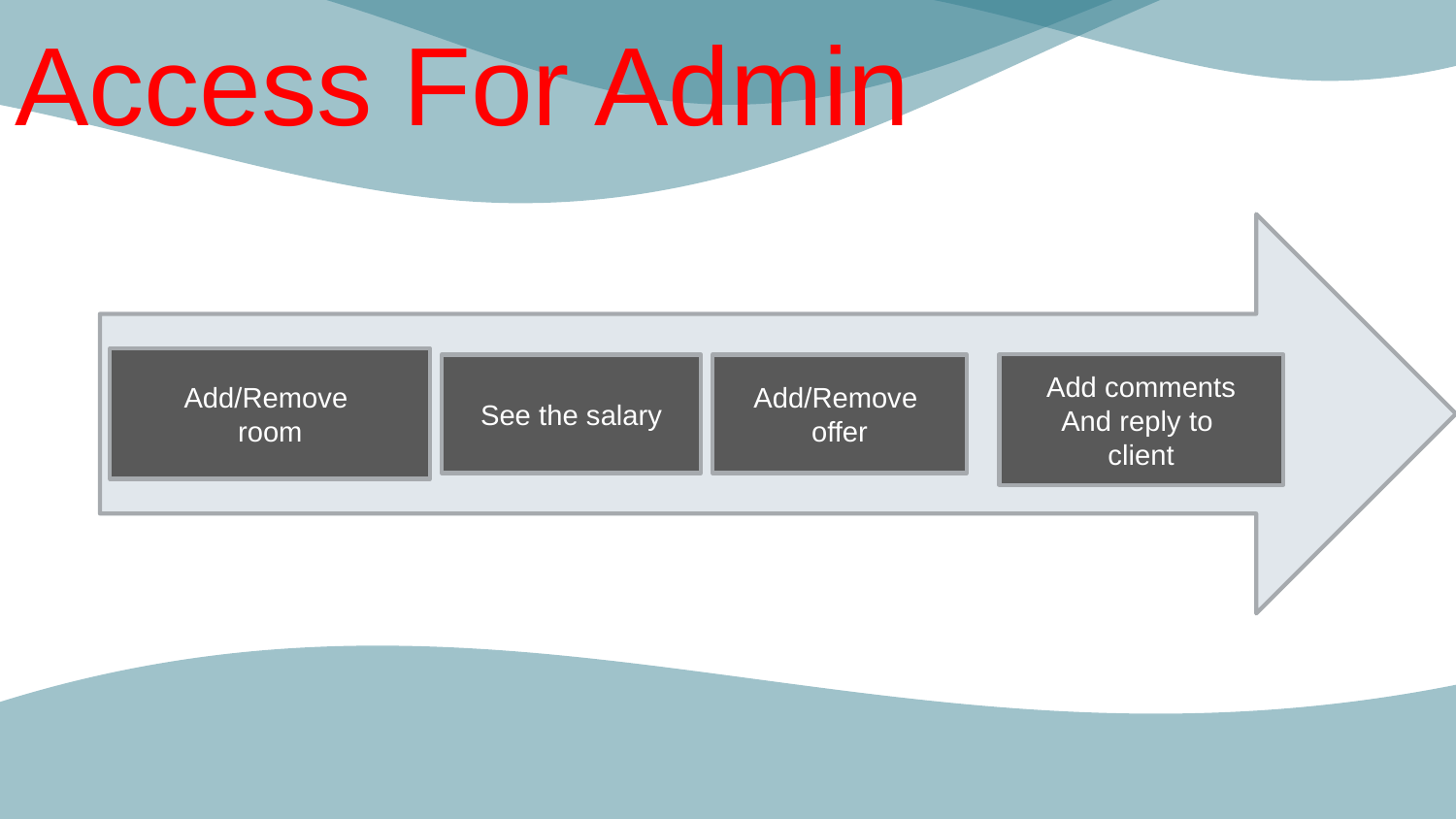

# Access For Admin

Add/Remove
room
See the salary
Add comments
And reply to
client
Add/Remove
offer